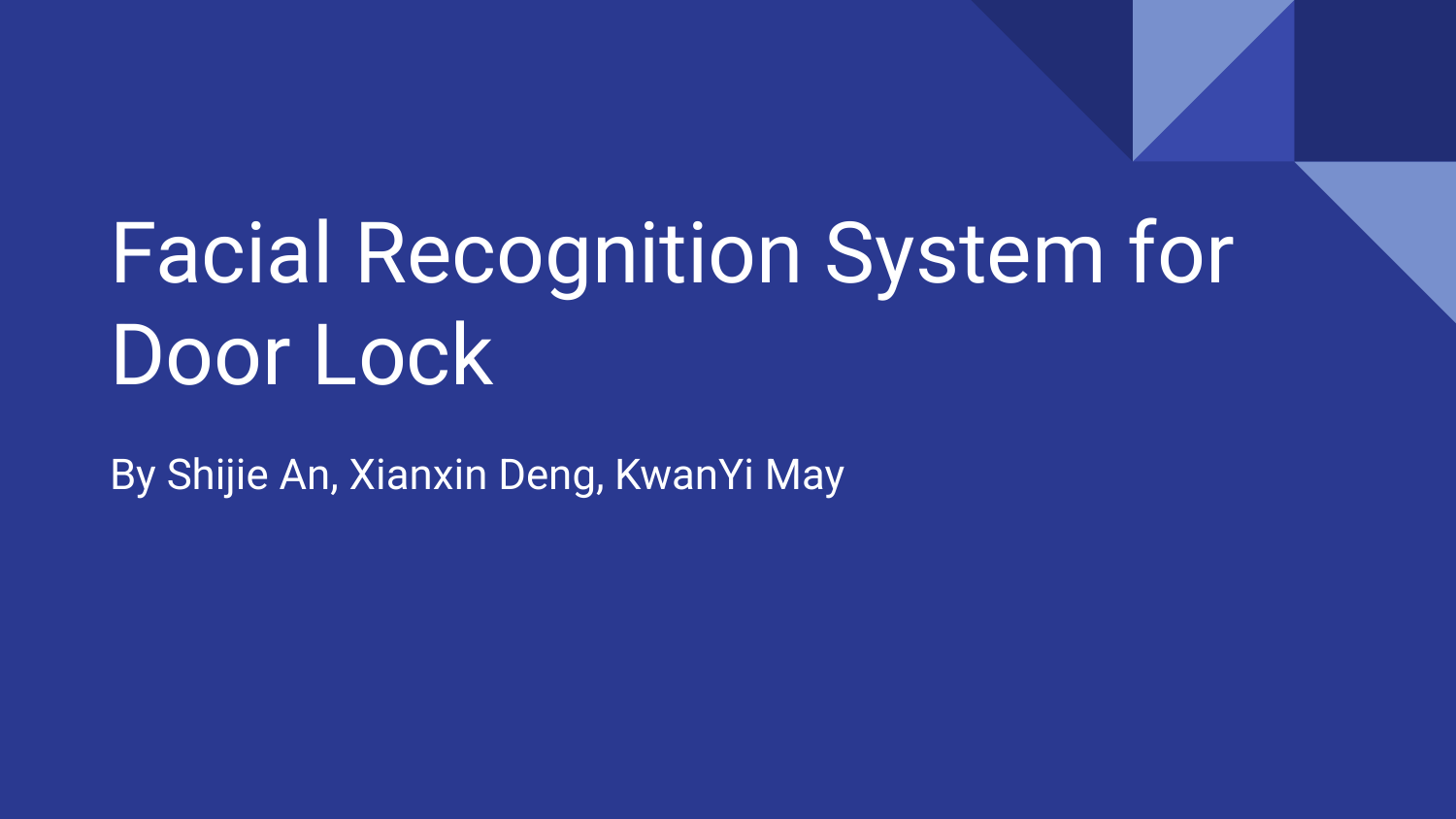

# Facial Recognition System for Door Lock
By Shijie An, Xianxin Deng, KwanYi May